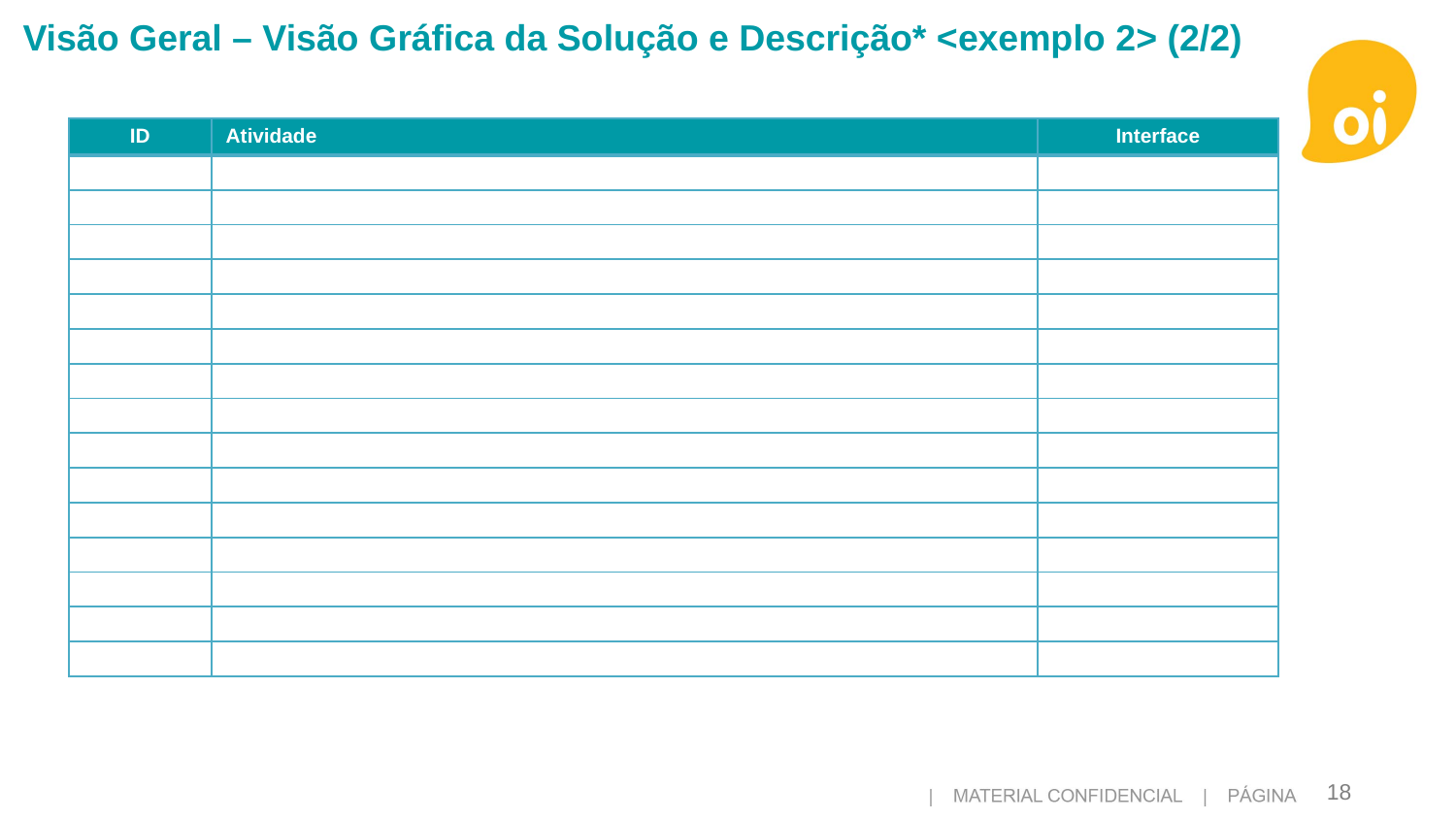

Visão Geral – Visão Gráfica da Solução e Descrição* <exemplo 2> (2/2)
| ID | Atividade | Interface |
| --- | --- | --- |
|  |  |  |
|  |  |  |
|  |  |  |
|  |  |  |
|  |  |  |
|  |  |  |
|  |  |  |
|  |  |  |
|  |  |  |
|  |  |  |
|  |  |  |
|  |  |  |
|  |  |  |
|  |  |  |
|  |  |  |
18